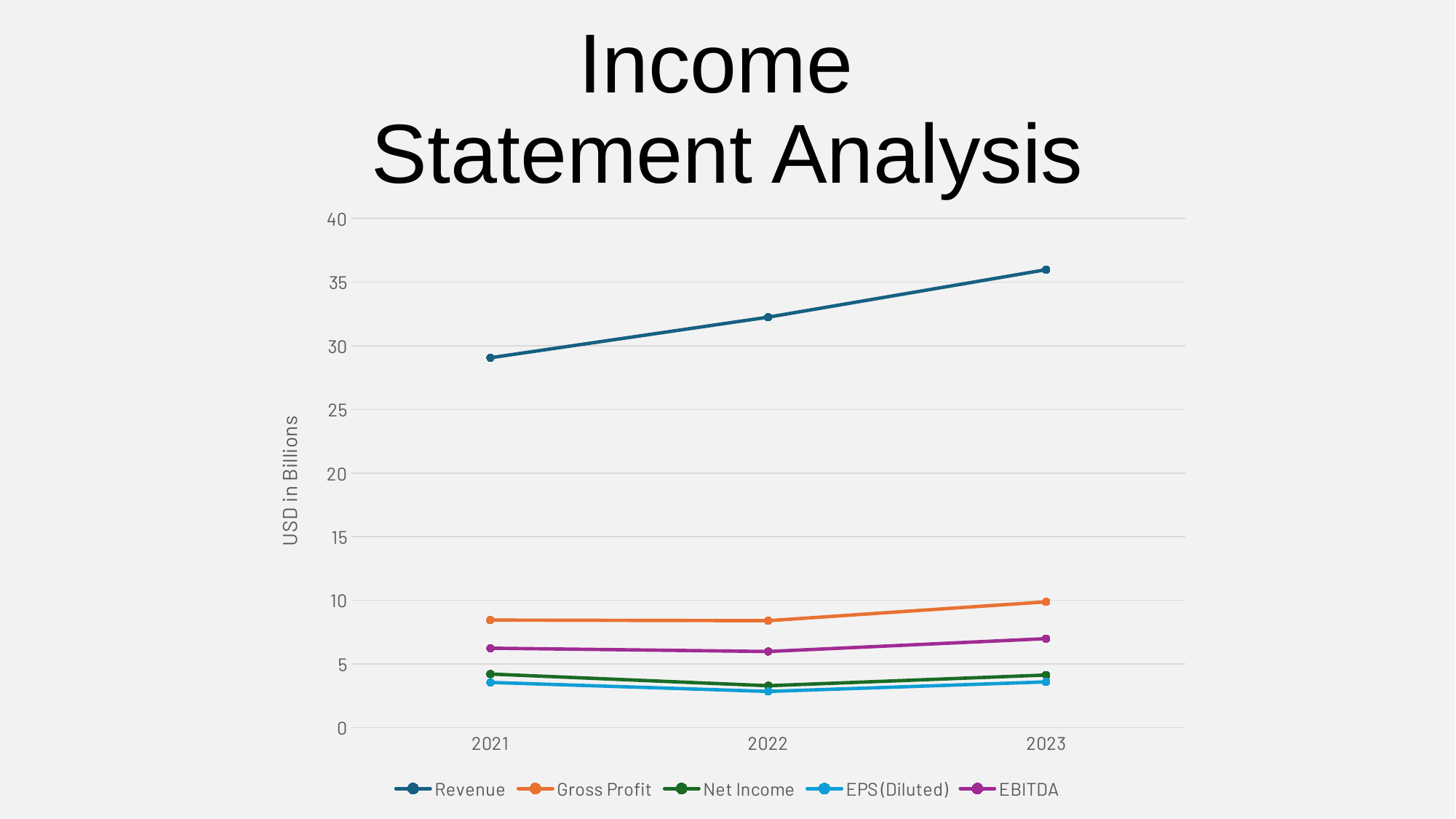

# Income Statement Analysis

### Chart

| Category | Revenue | Gross Profit | Net Income | EPS (Diluted) | EBITDA |
|---|---|---|---|---|---|
| 2021 | 29.06 | 8.44 | 4.2 | 3.54 | 6.23 |
| 2022 | 32.25 | 8.39 | 3.28 | 2.83 | 5.97 |
| 2023 | 35.98 | 9.87 | 4.12 | 3.58 | 6.98 |